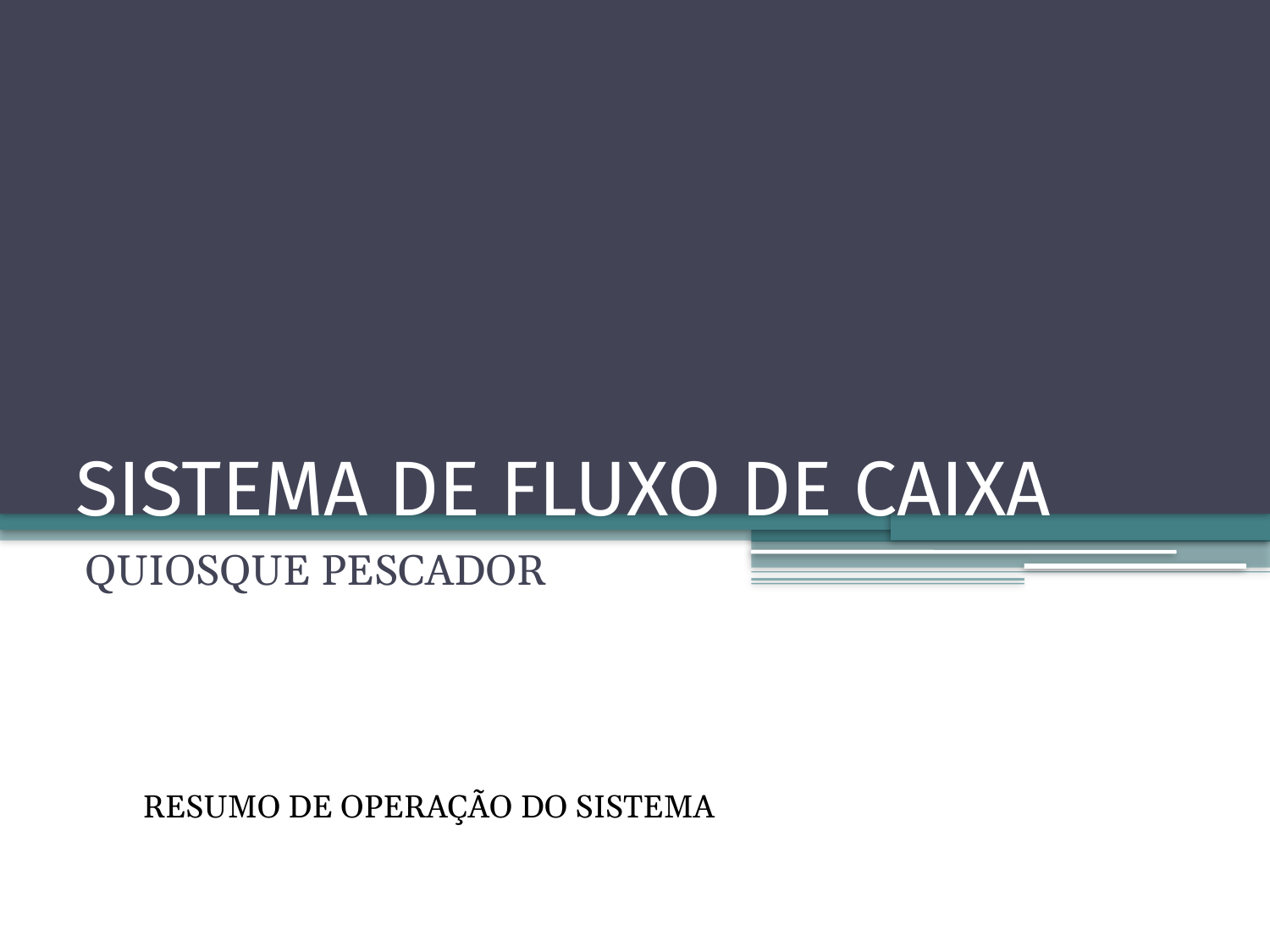

# SISTEMA DE FLUXO DE CAIXA
QUIOSQUE PESCADOR
RESUMO DE OPERAÇÃO DO SISTEMA